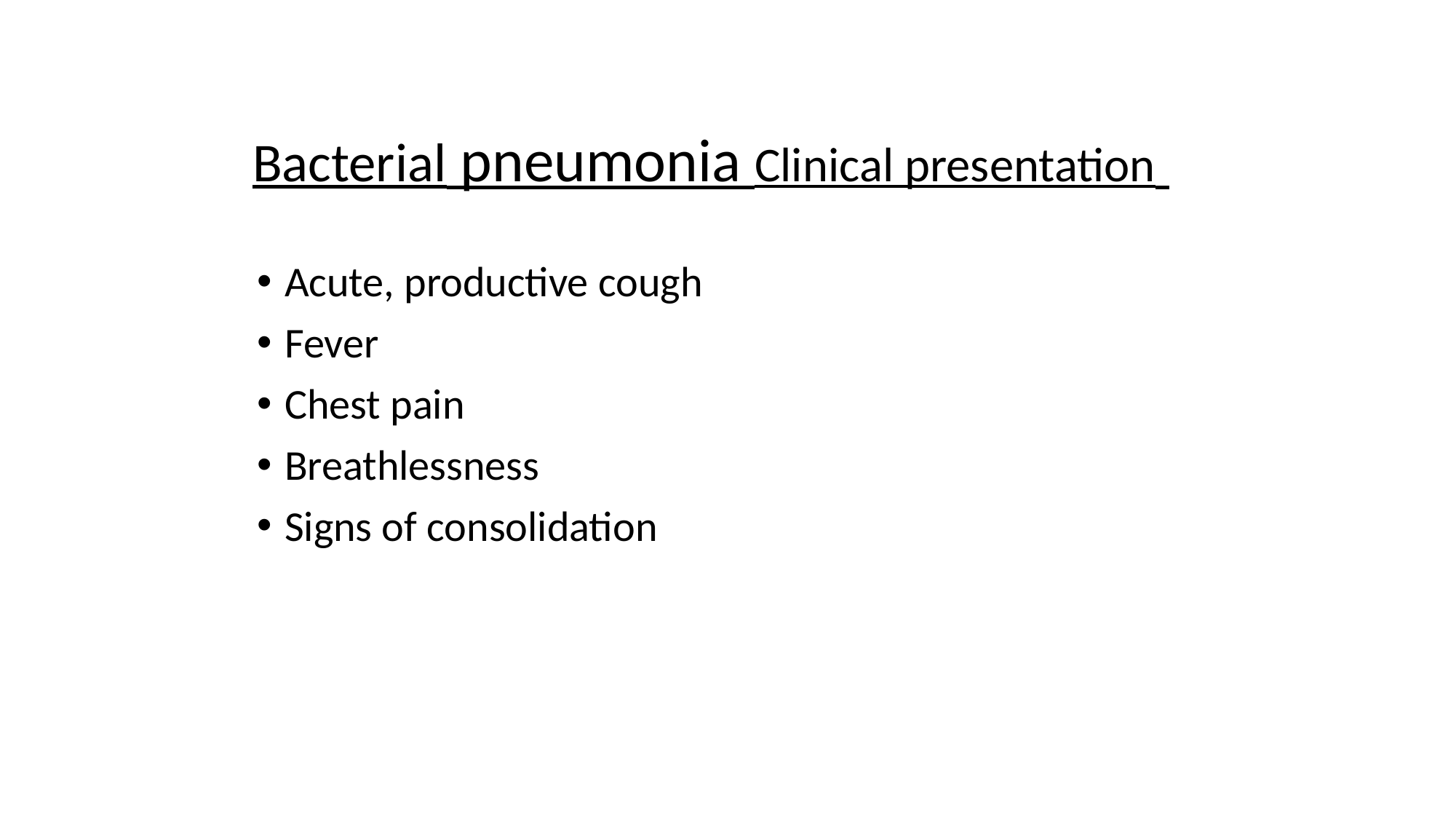

Bacterial pneumonia Clinical presentation
Acute, productive cough
Fever
Chest pain
Breathlessness
Signs of consolidation